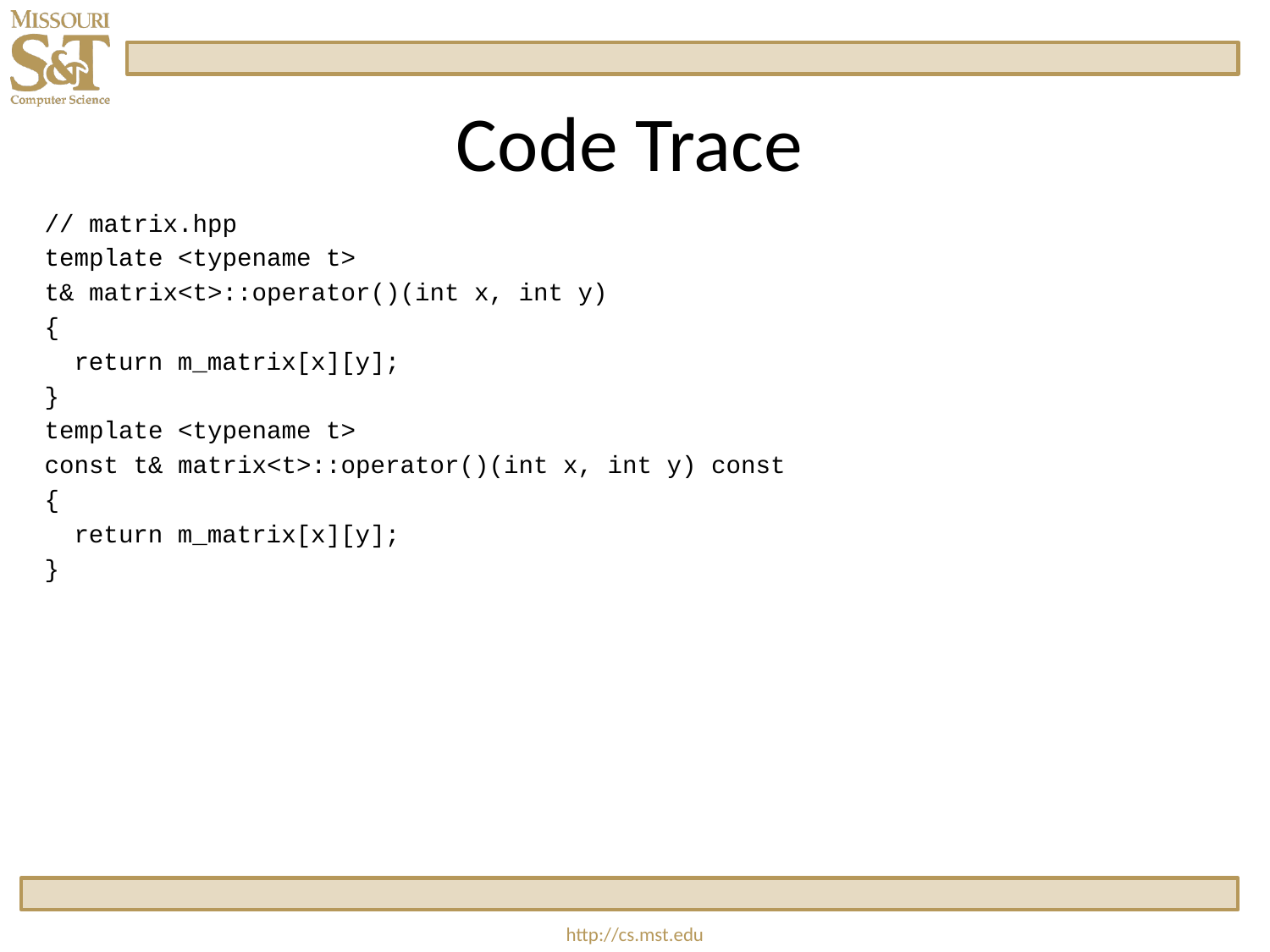

# Code Trace
// matrix.hpp
template <typename t>
t& matrix<t>::operator()(int x, int y)
{
  return m_matrix[x][y];
}
template <typename t>
const t& matrix<t>::operator()(int x, int y) const
{
  return m_matrix[x][y];
}